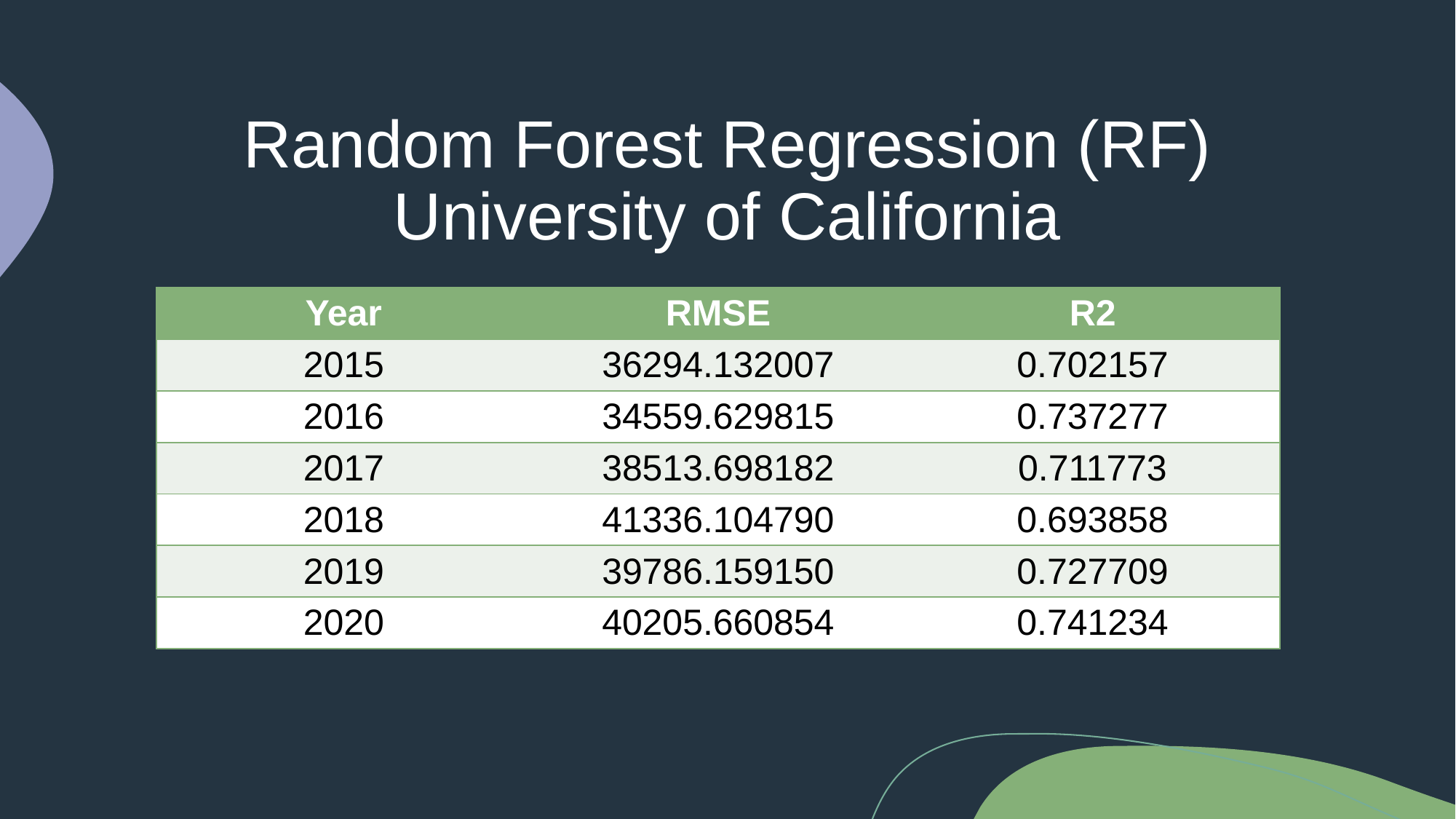

# Random Forest Regression (RF)
University of California
| Year​ | RMSE​ | R2​ |
| --- | --- | --- |
| 2015​ | ​36294.132007 | 0.702157​ |
| 2016​ | ​34559.629815 | 0.737277​ |
| 2017​ | ​38513.698182 | ​0.711773 |
| 2018​ | ​41336.104790 | ​0.693858 |
| 2019​ | ​39786.159150 | ​0.727709 |
| 2020​ | ​40205.660854 | 0.741234​ |